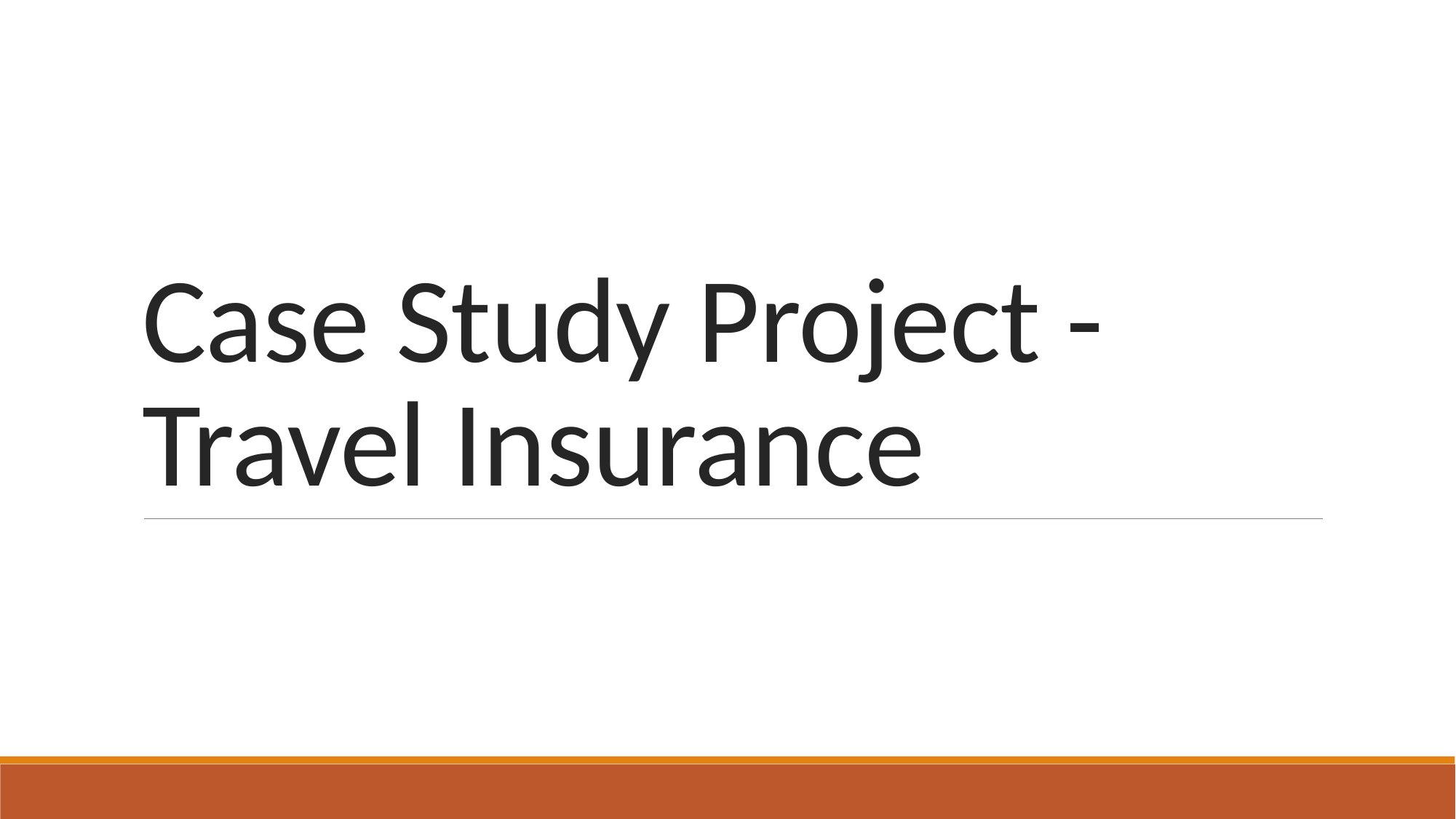

# Case Study Project - Travel Insurance